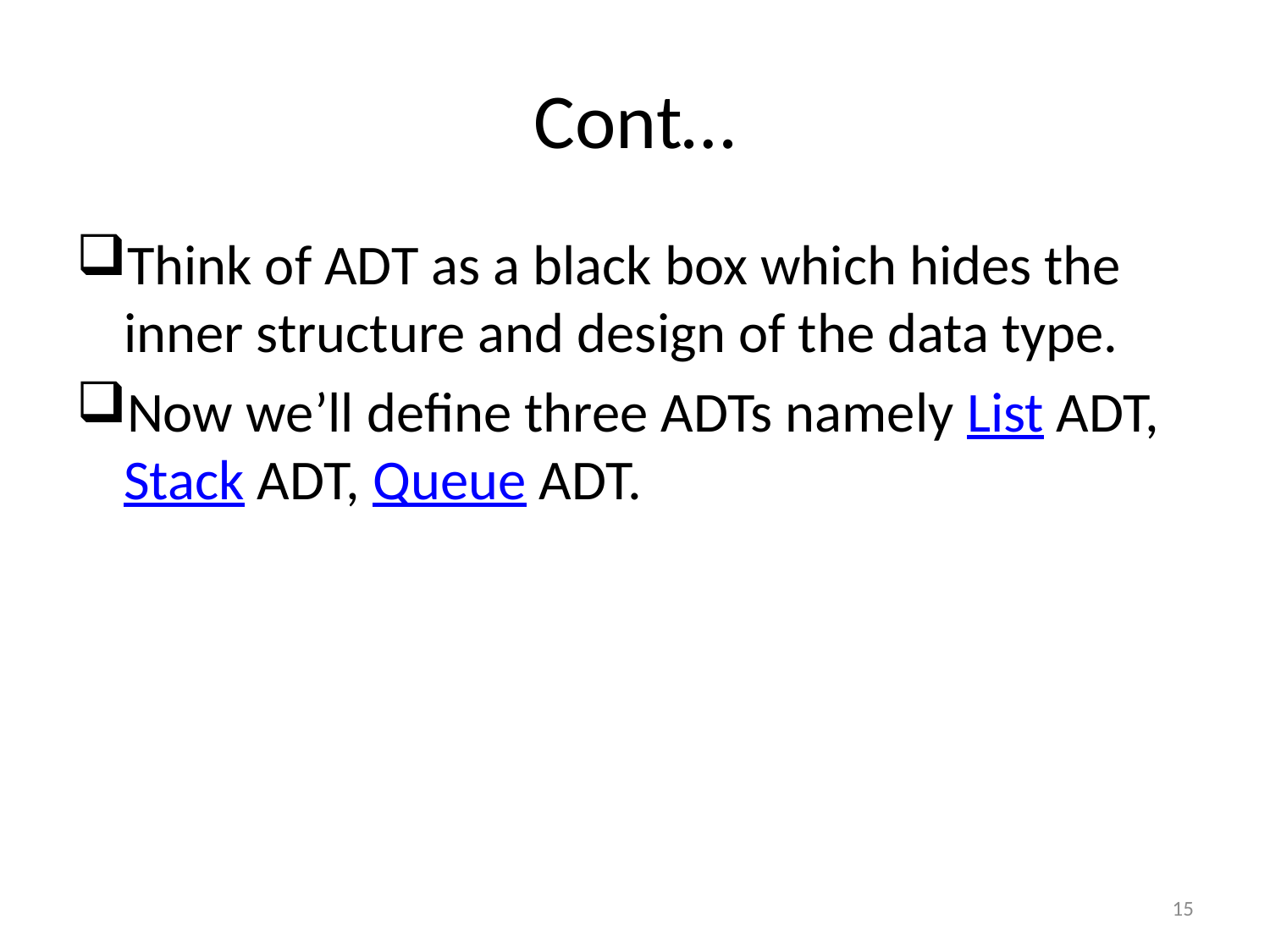

# Cont…
Think of ADT as a black box which hides the inner structure and design of the data type.
Now we’ll define three ADTs namely List ADT, Stack ADT, Queue ADT.

15